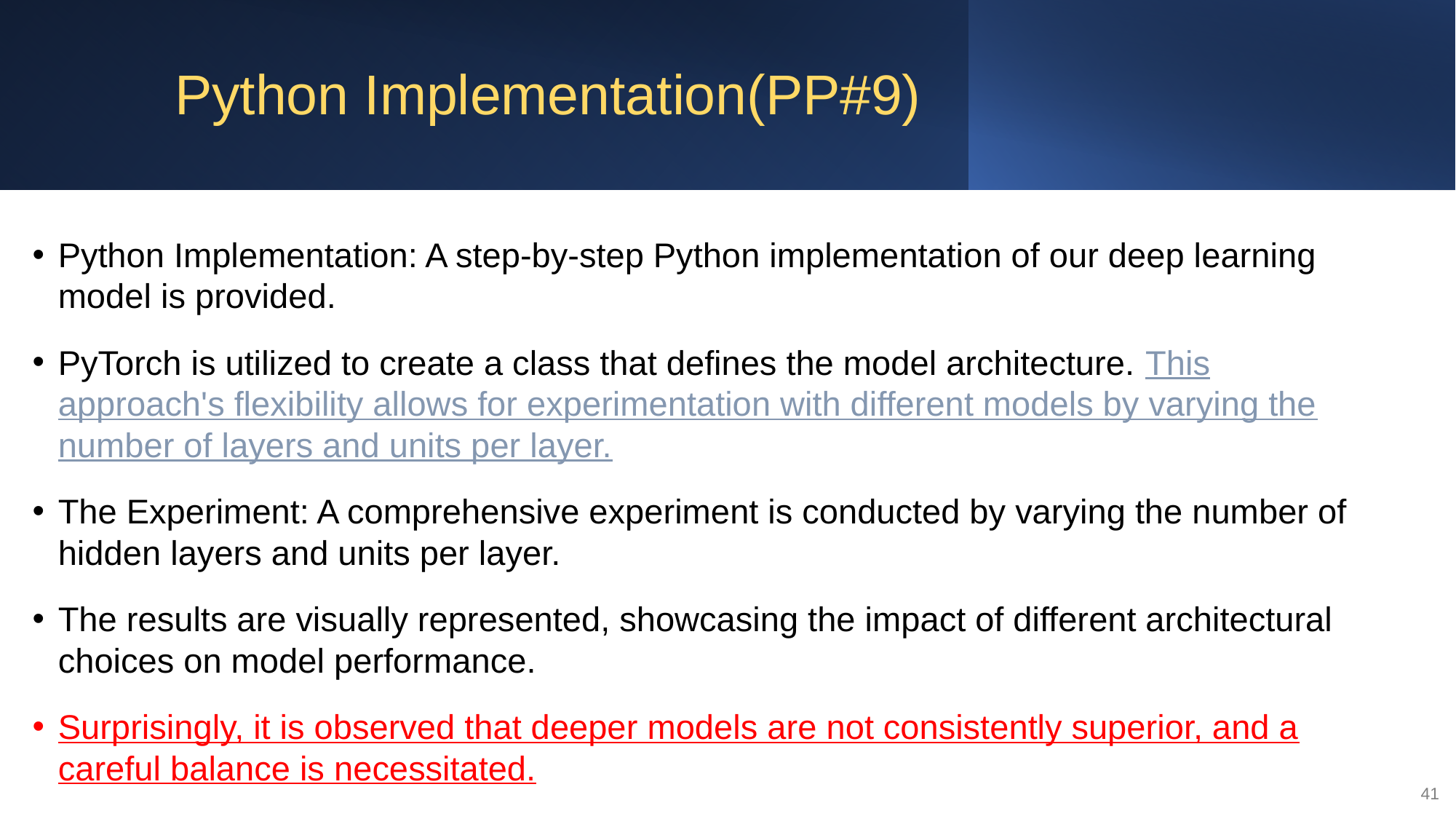

# Python Implementation(PP#9)
Python Implementation: A step-by-step Python implementation of our deep learning model is provided.
PyTorch is utilized to create a class that defines the model architecture. This approach's flexibility allows for experimentation with different models by varying the number of layers and units per layer.
The Experiment: A comprehensive experiment is conducted by varying the number of hidden layers and units per layer.
The results are visually represented, showcasing the impact of different architectural choices on model performance.
Surprisingly, it is observed that deeper models are not consistently superior, and a careful balance is necessitated.
41